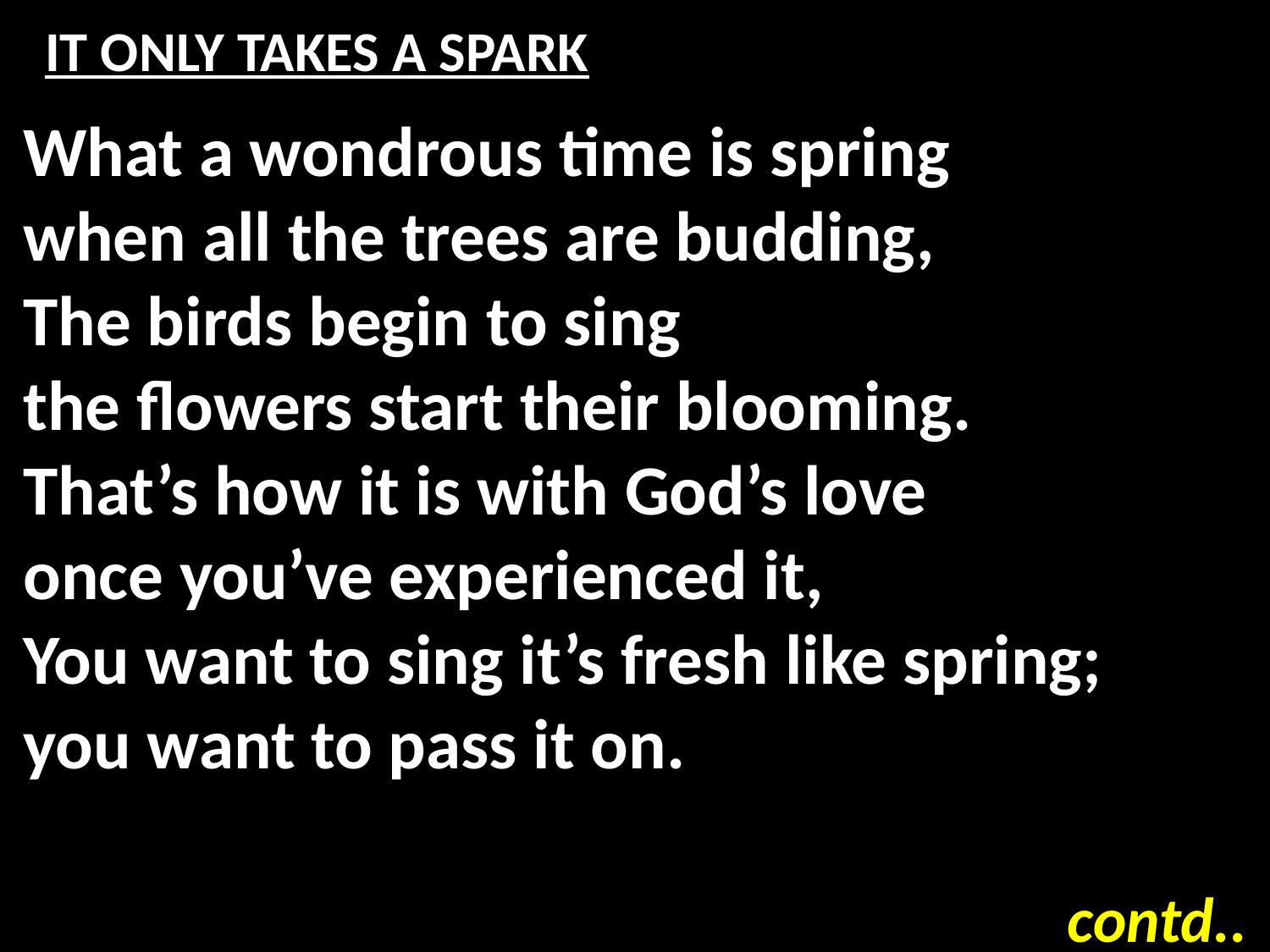

# IT ONLY TAKES A SPARK
What a wondrous time is spring
when all the trees are budding,
The birds begin to sing
the flowers start their blooming.
That’s how it is with God’s love
once you’ve experienced it,
You want to sing it’s fresh like spring;
you want to pass it on.
contd..